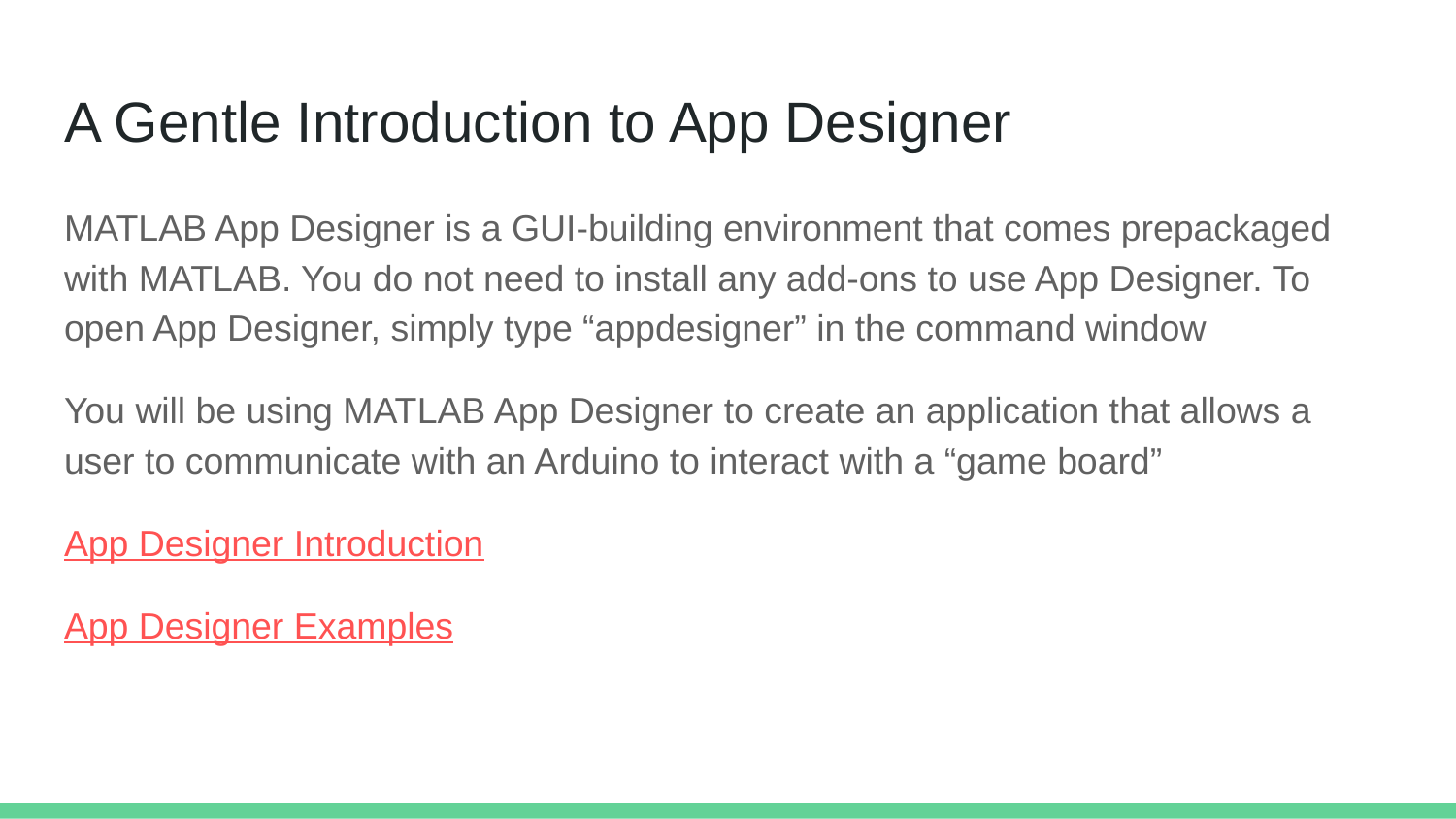

# A Gentle Introduction to App Designer
MATLAB App Designer is a GUI-building environment that comes prepackaged with MATLAB. You do not need to install any add-ons to use App Designer. To open App Designer, simply type “appdesigner” in the command window
You will be using MATLAB App Designer to create an application that allows a user to communicate with an Arduino to interact with a “game board”
App Designer Introduction
App Designer Examples